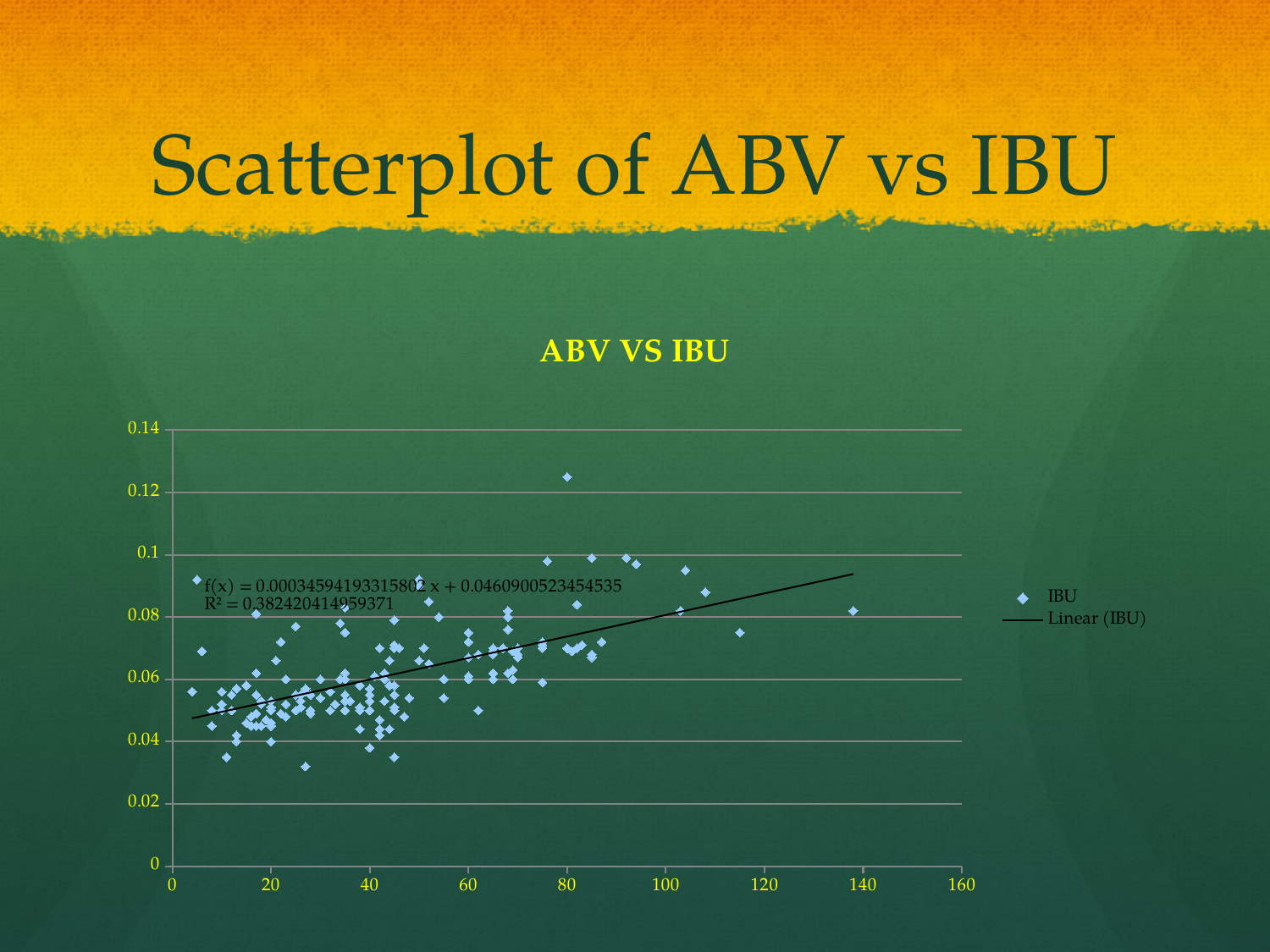

# Scatterplot of ABV vs IBU

### Chart: ABV VS IBU

| Category | IBU |
|---|---|